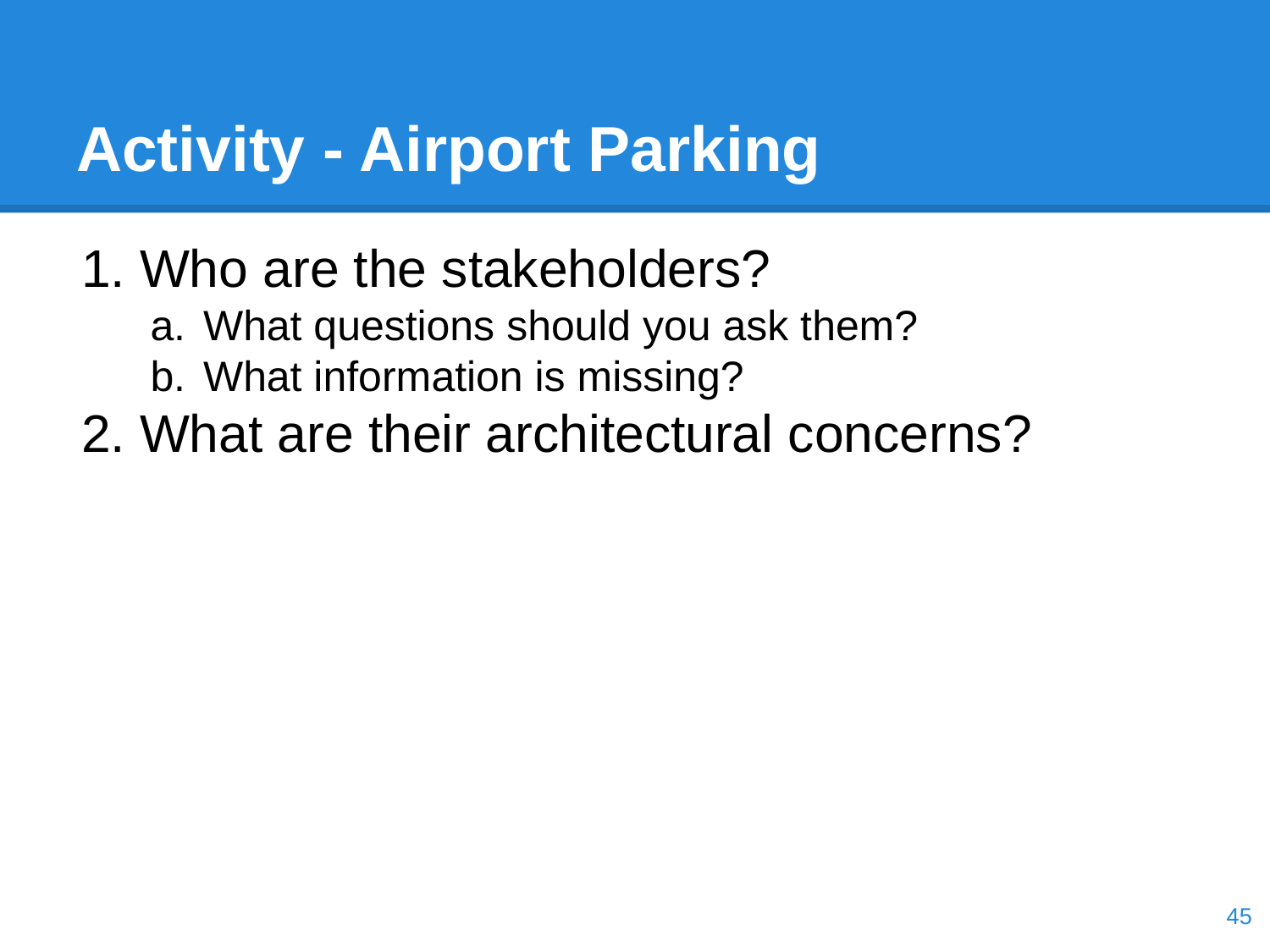

# Activity - Airport Parking
Who are the stakeholders?
What questions should you ask them?
What information is missing?
What are their architectural concerns?
45